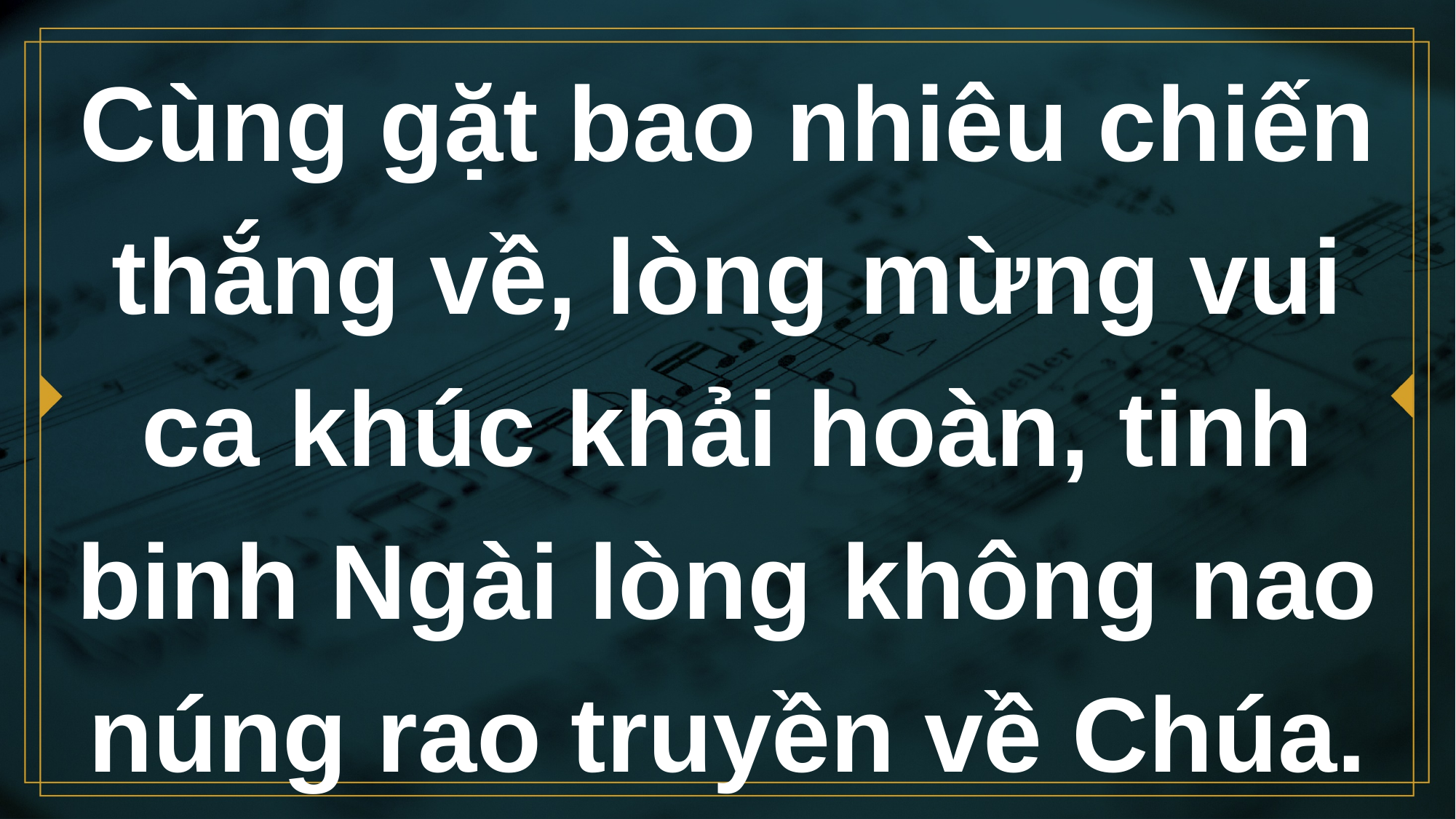

# Cùng gặt bao nhiêu chiến thắng về, lòng mừng vui ca khúc khải hoàn, tinh binh Ngài lòng không nao núng rao truyền về Chúa.